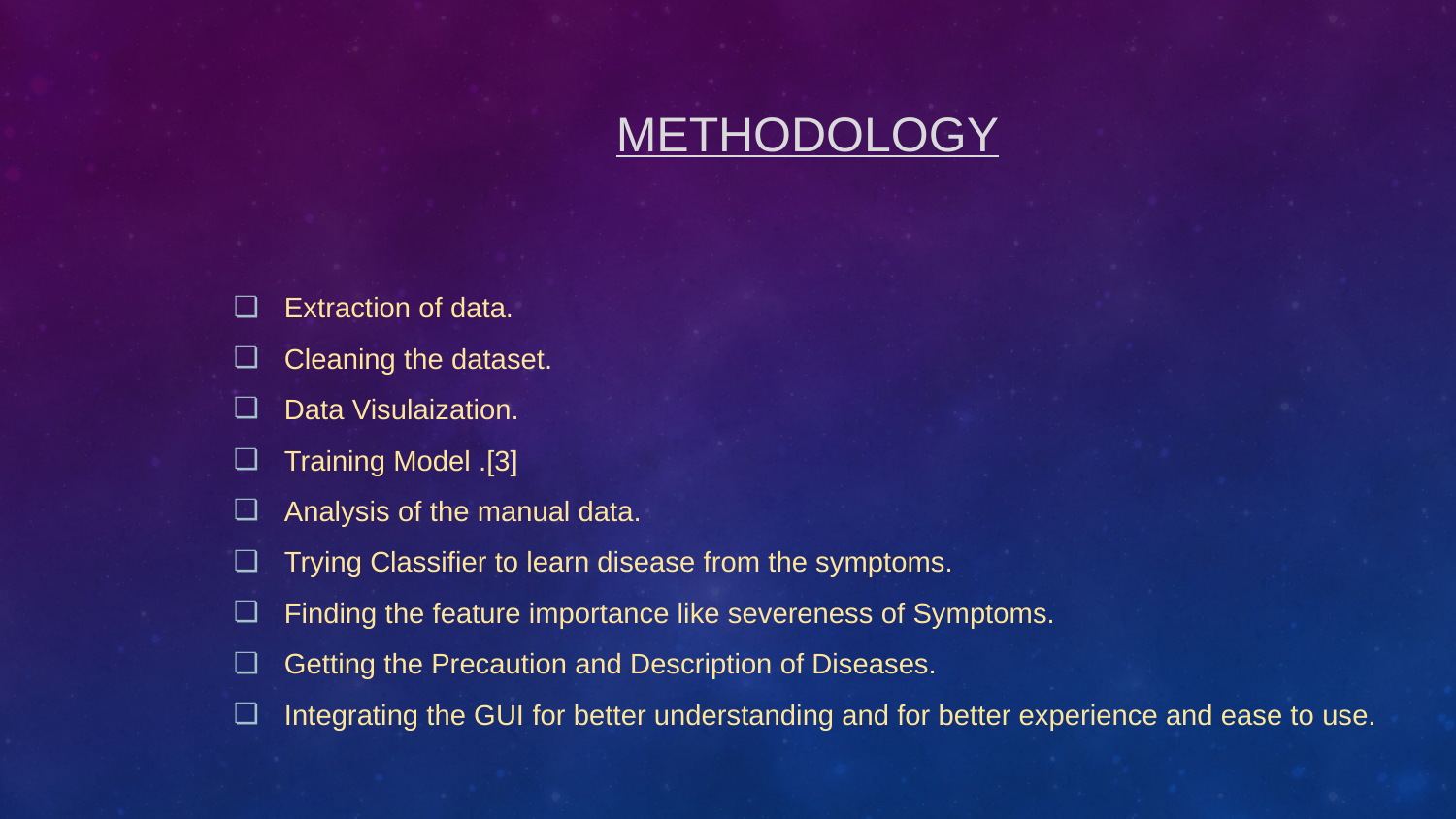

# METHODOLOGY

Extraction of data.
Cleaning the dataset.
Data Visulaization.
Training Model .[3]
Analysis of the manual data.
Trying Classifier to learn disease from the symptoms.
Finding the feature importance like severeness of Symptoms.
Getting the Precaution and Description of Diseases.
Integrating the GUI for better understanding and for better experience and ease to use.